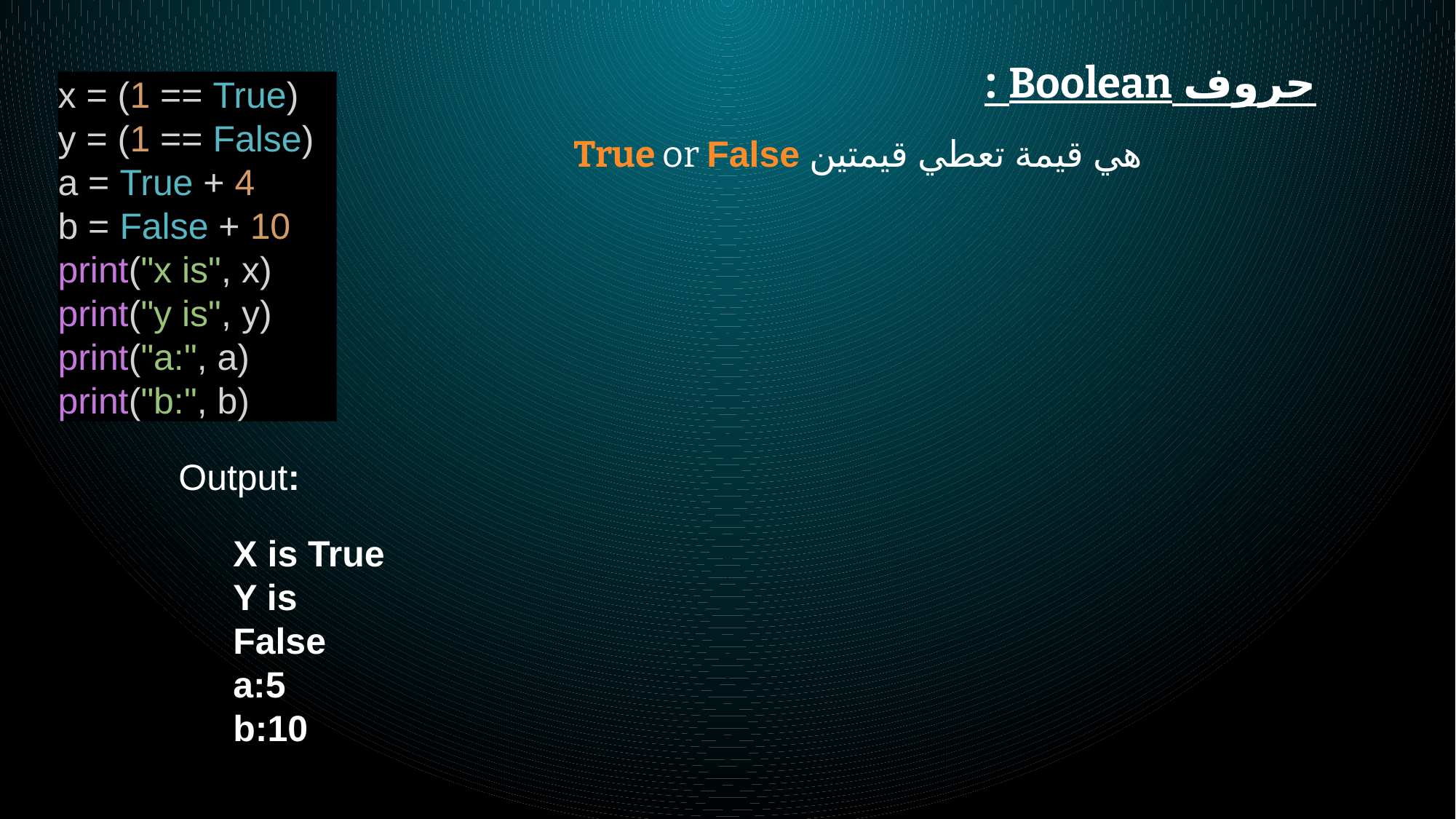

حروف Boolean :
x = (1 == True)
y = (1 == False)
a = True + 4
b = False + 10
print("x is", x)
print("y is", y)
print("a:", a)
print("b:", b)
هي قيمة تعطي قيمتين True or False
Output:

X is True
Y is False
a:5
b:10